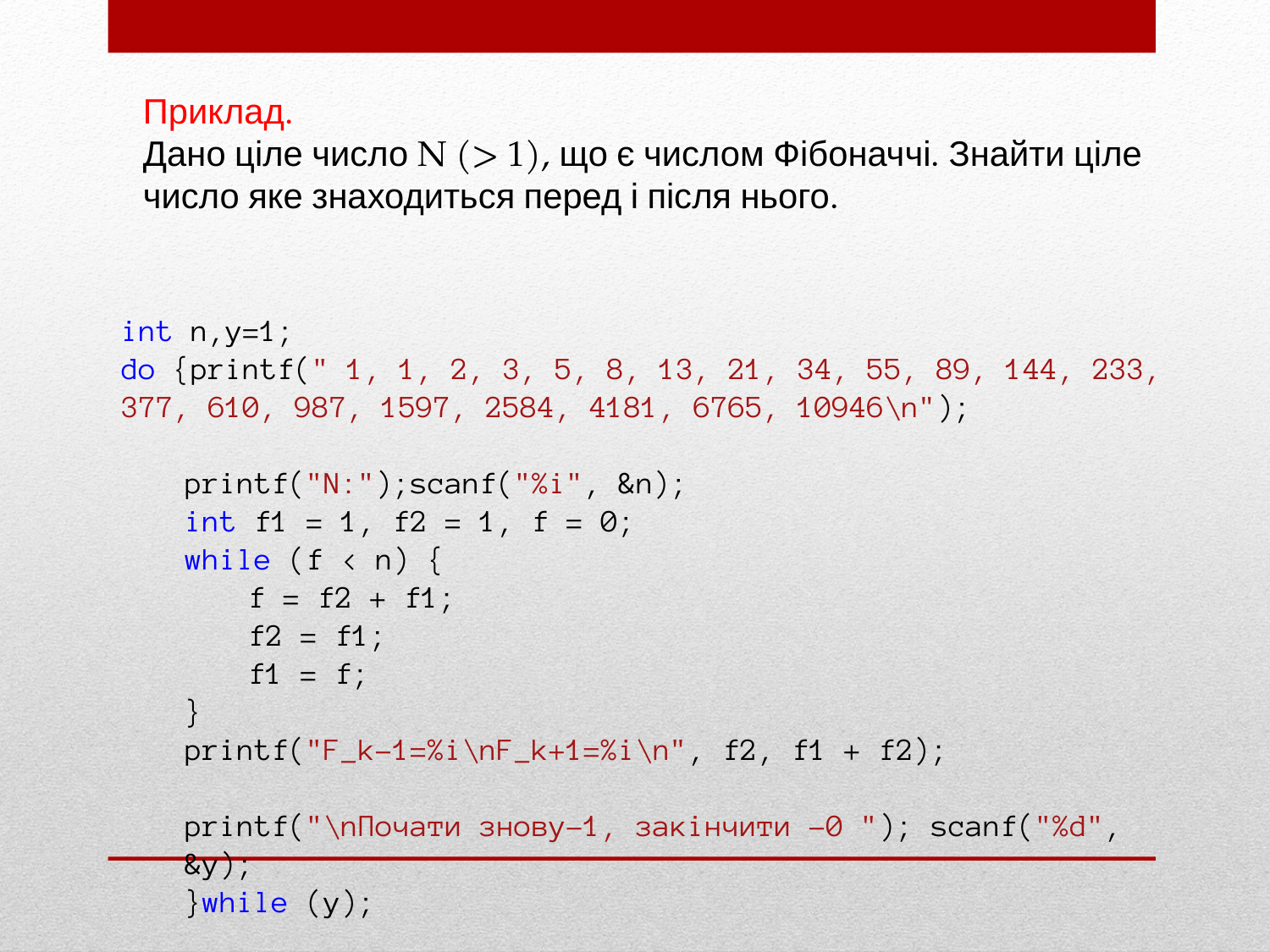

Приклад.
Дано ціле число N (> 1), що є числом Фібоначчі. Знайти ціле число яке знаходиться перед і після нього.

int n,y=1;
do {printf(" 1, 1, 2, 3, 5, 8, 13, 21, 34, 55, 89, 144, 233, 377, 610, 987, 1597, 2584, 4181, 6765, 10946\n");

printf("N:");scanf("%i", &n);
int f1 = 1, f2 = 1, f = 0;
while (f < n) {
f = f2 + f1;
f2 = f1;
f1 = f;
}
printf("F_k-1=%i\nF_k+1=%i\n", f2, f1 + f2);

printf("\nПочати знову-1, закінчити -0 "); scanf("%d", &y);
}while (y);